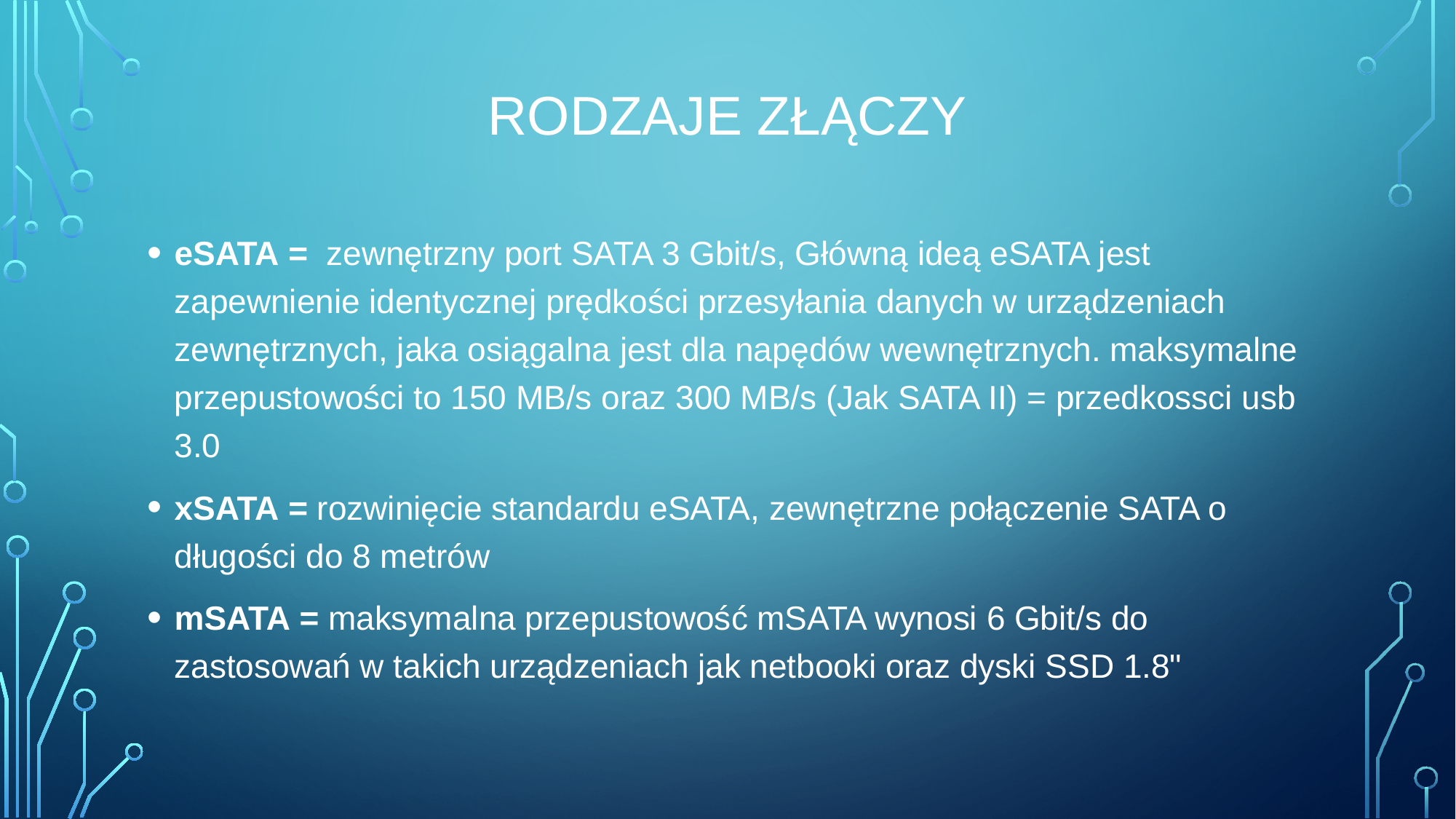

# Rodzaje złączy
eSATA =  zewnętrzny port SATA 3 Gbit/s, Główną ideą eSATA jest zapewnienie identycznej prędkości przesyłania danych w urządzeniach zewnętrznych, jaka osiągalna jest dla napędów wewnętrznych. maksymalne przepustowości to 150 MB/s oraz 300 MB/s (Jak SATA II) = przedkossci usb 3.0
xSATA = rozwinięcie standardu eSATA, zewnętrzne połączenie SATA o długości do 8 metrów
mSATA = maksymalna przepustowość mSATA wynosi 6 Gbit/s do zastosowań w takich urządzeniach jak netbooki oraz dyski SSD 1.8"